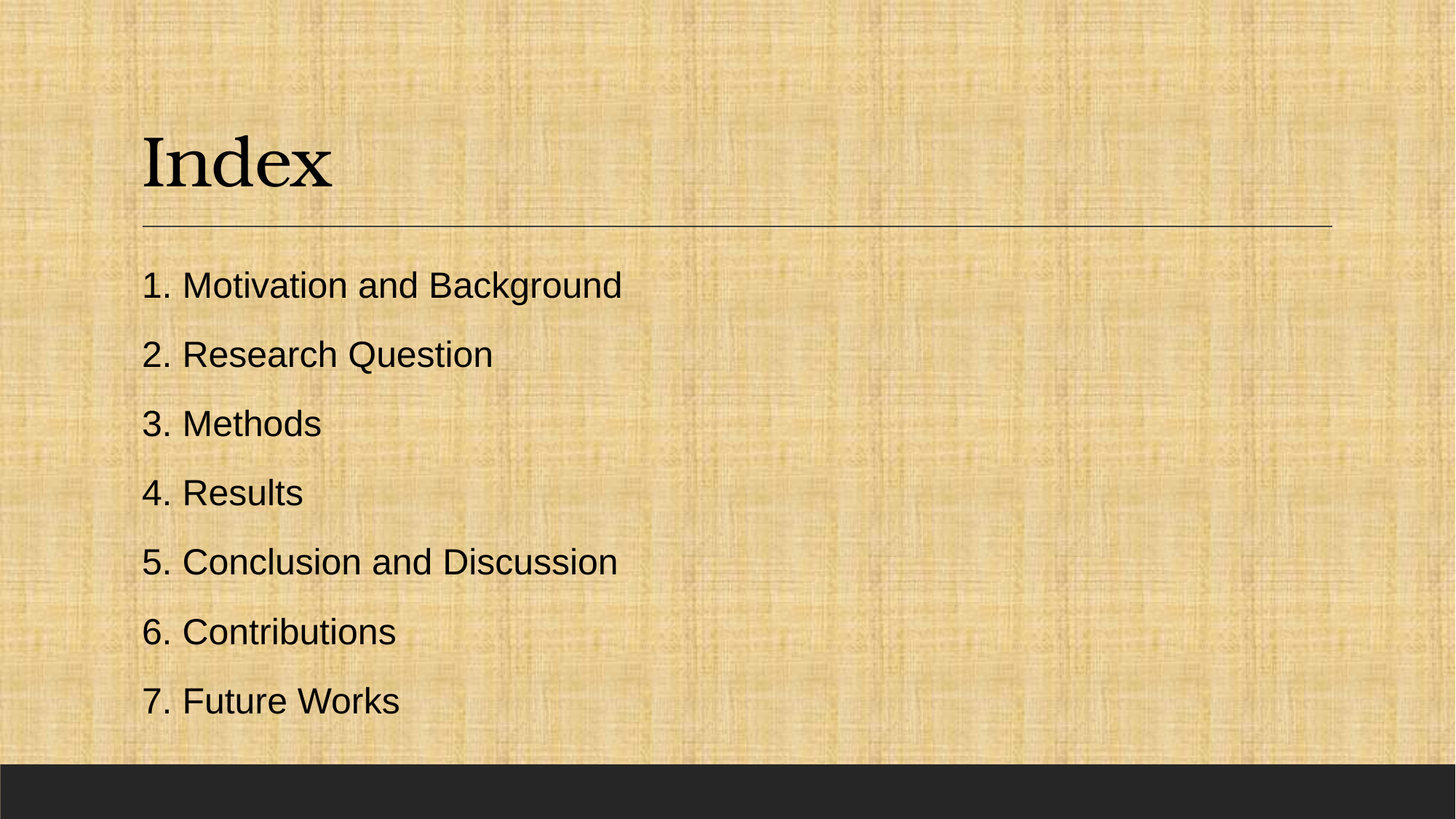

# Index
1. Motivation and Background
2. Research Question
3. Methods
4. Results
5. Conclusion and Discussion
6. Contributions
7. Future Works